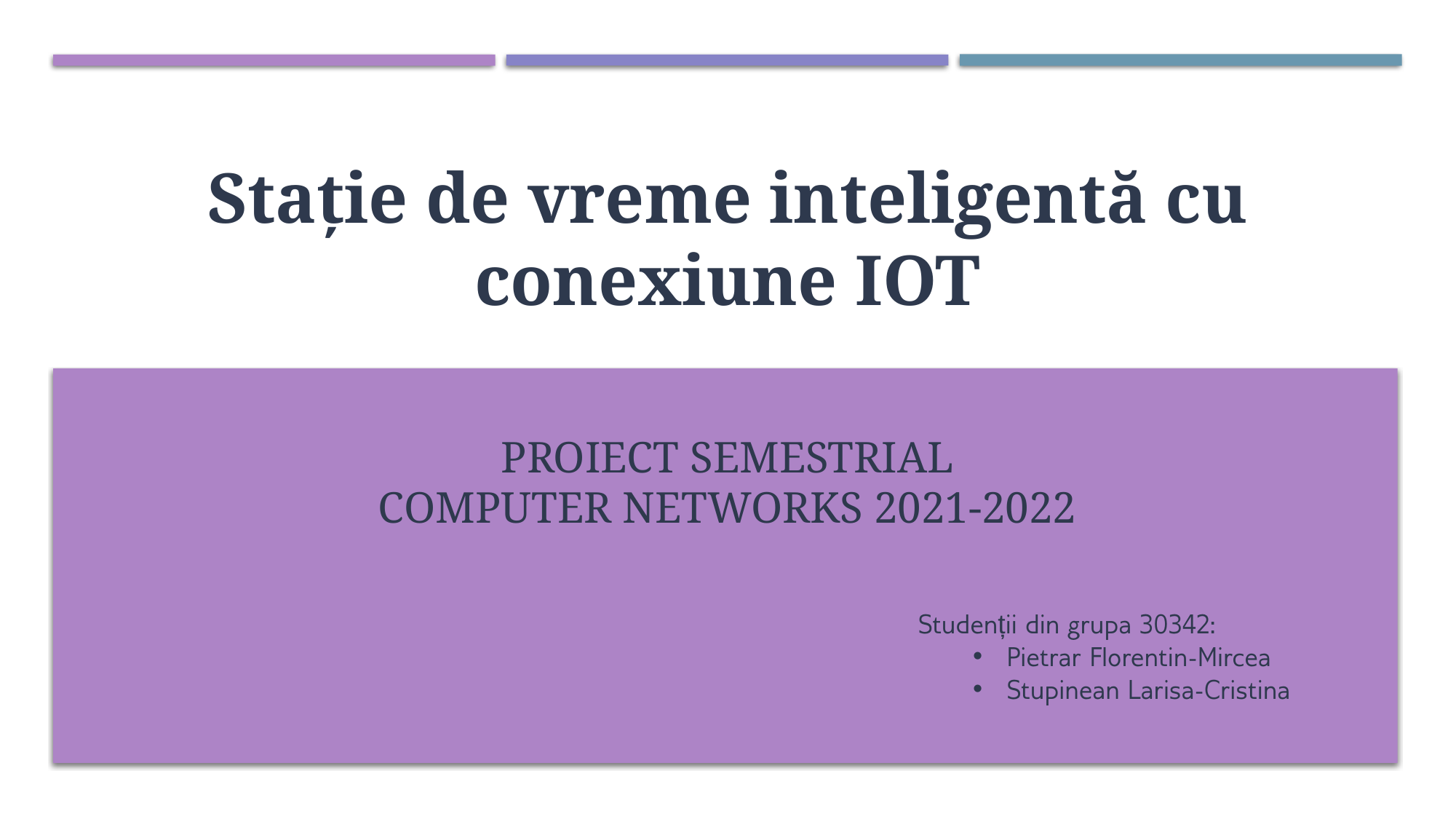

# Stație de vreme inteligentă cu conexiune IOT
Proiect semestrial
computer networks 2021-2022
Studenții din grupa 30342:
Pietrar Florentin-Mircea
Stupinean Larisa-Cristina